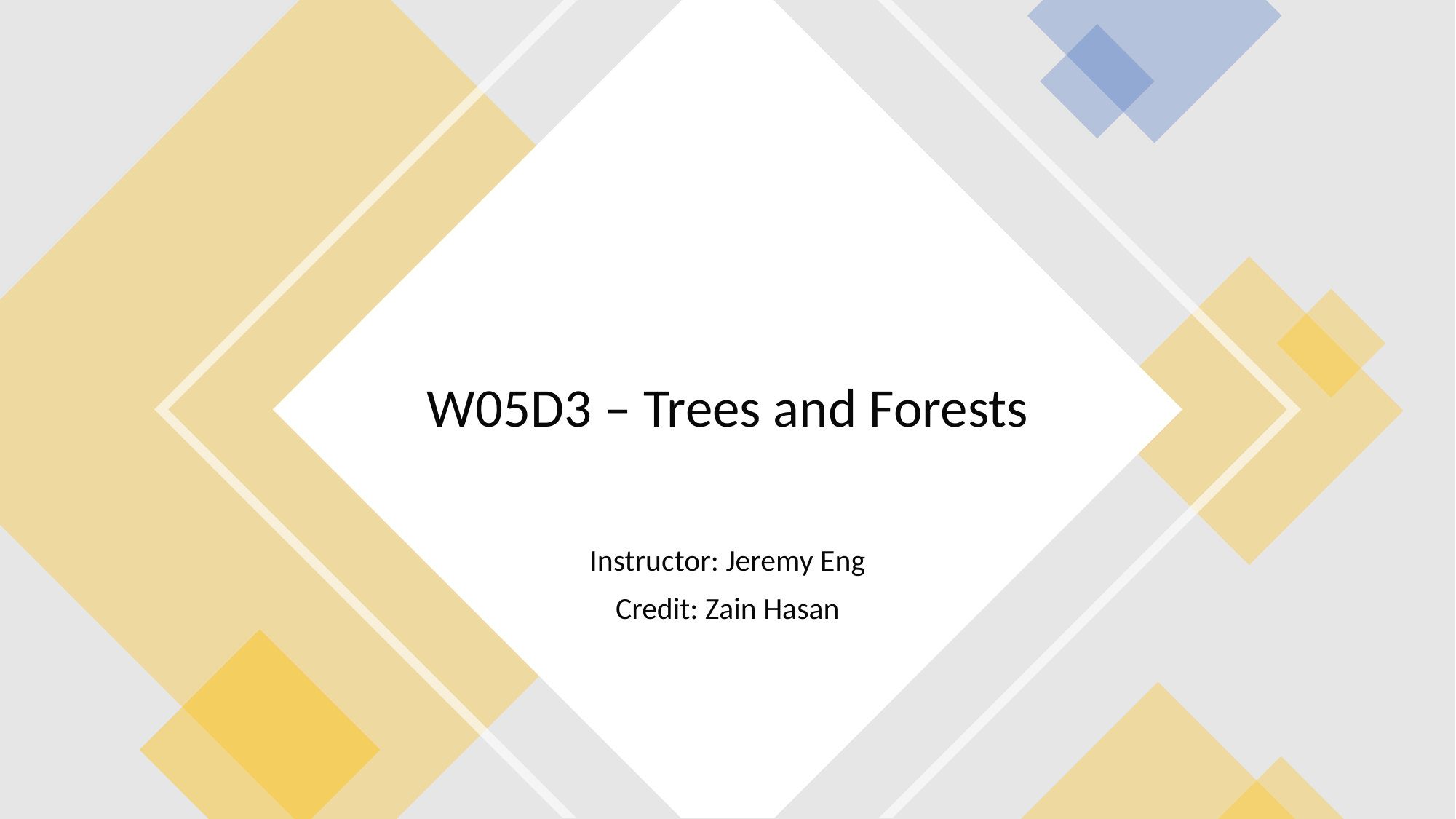

# W05D3 – Trees and Forests

Instructor: Jeremy Eng
Credit: Zain Hasan